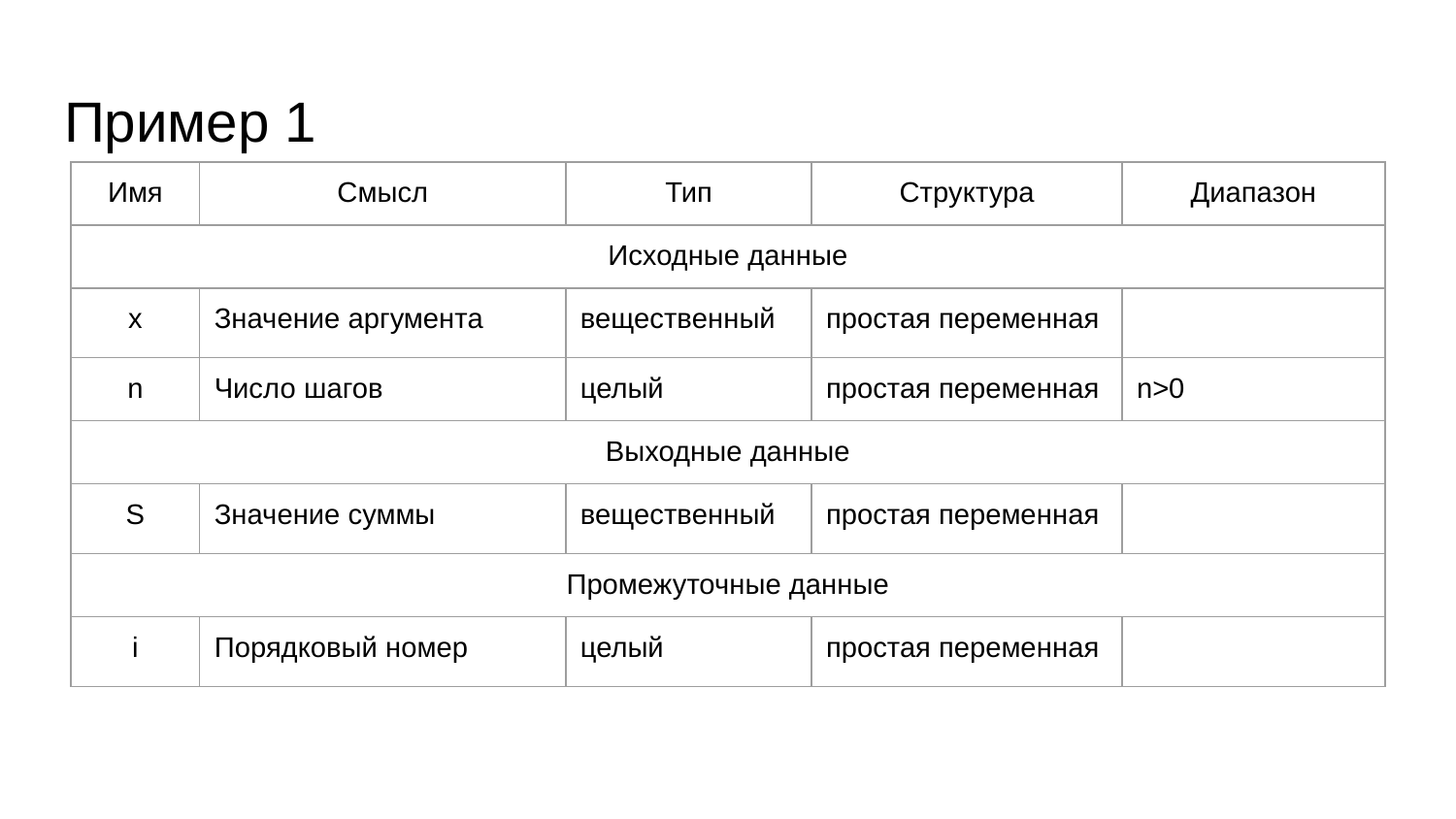

# Пример 1
| Имя | Смысл | Тип | Структура | Диапазон |
| --- | --- | --- | --- | --- |
| Исходные данные |  |  |  |  |
| x | Значение аргумента | вещественный | простая переменная |  |
| n | Число шагов | целый | простая переменная | n>0 |
| Выходные данные |  |  |  |  |
| S | Значение суммы | вещественный | простая переменная |  |
| Промежуточные данные |  |  |  |  |
| i | Порядковый номер | целый | простая переменная |  |